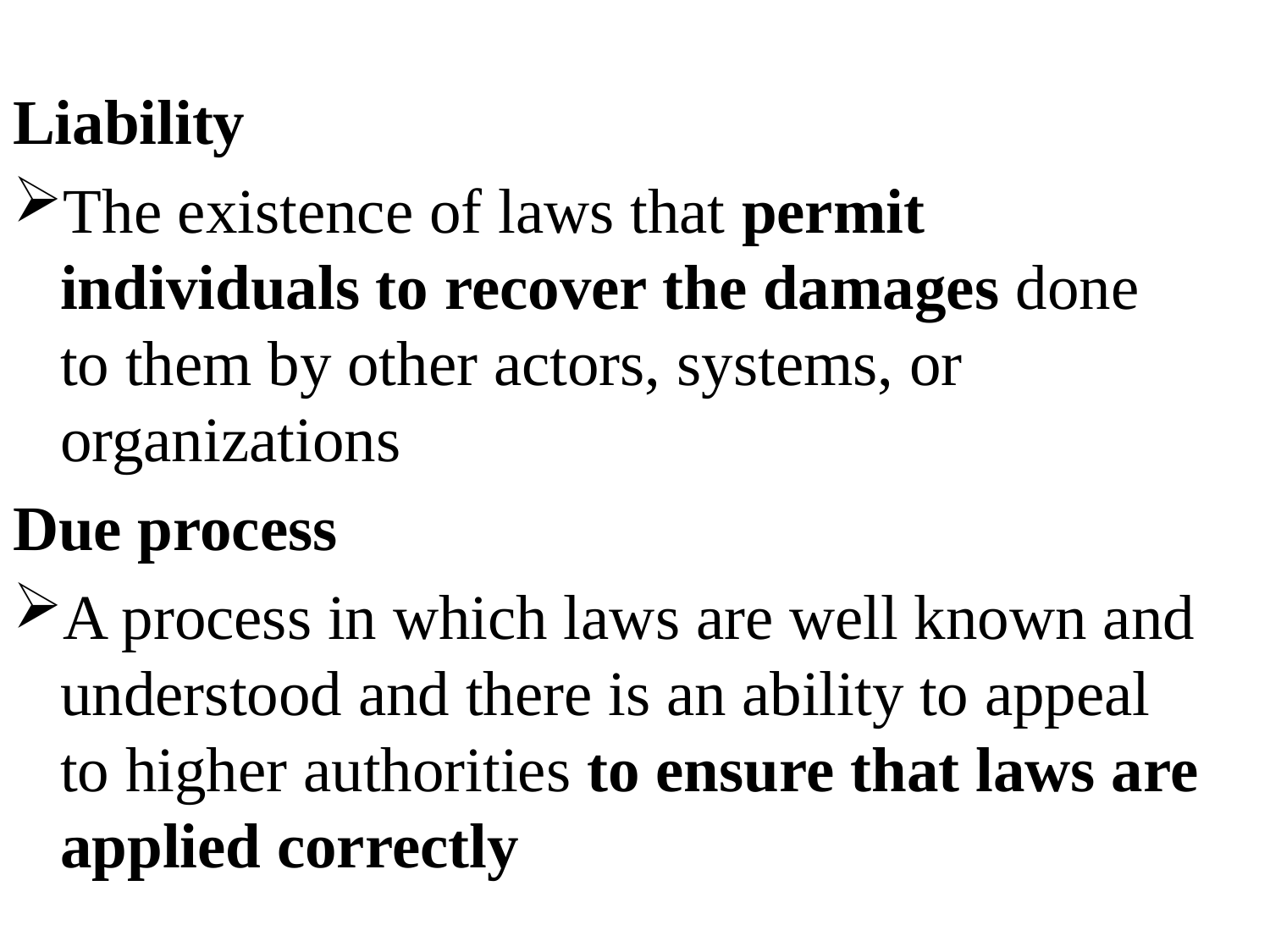

Liability
The existence of laws that permit individuals to recover the damages done to them by other actors, systems, or organizations
Due process
A process in which laws are well known and understood and there is an ability to appeal to higher authorities to ensure that laws are applied correctly